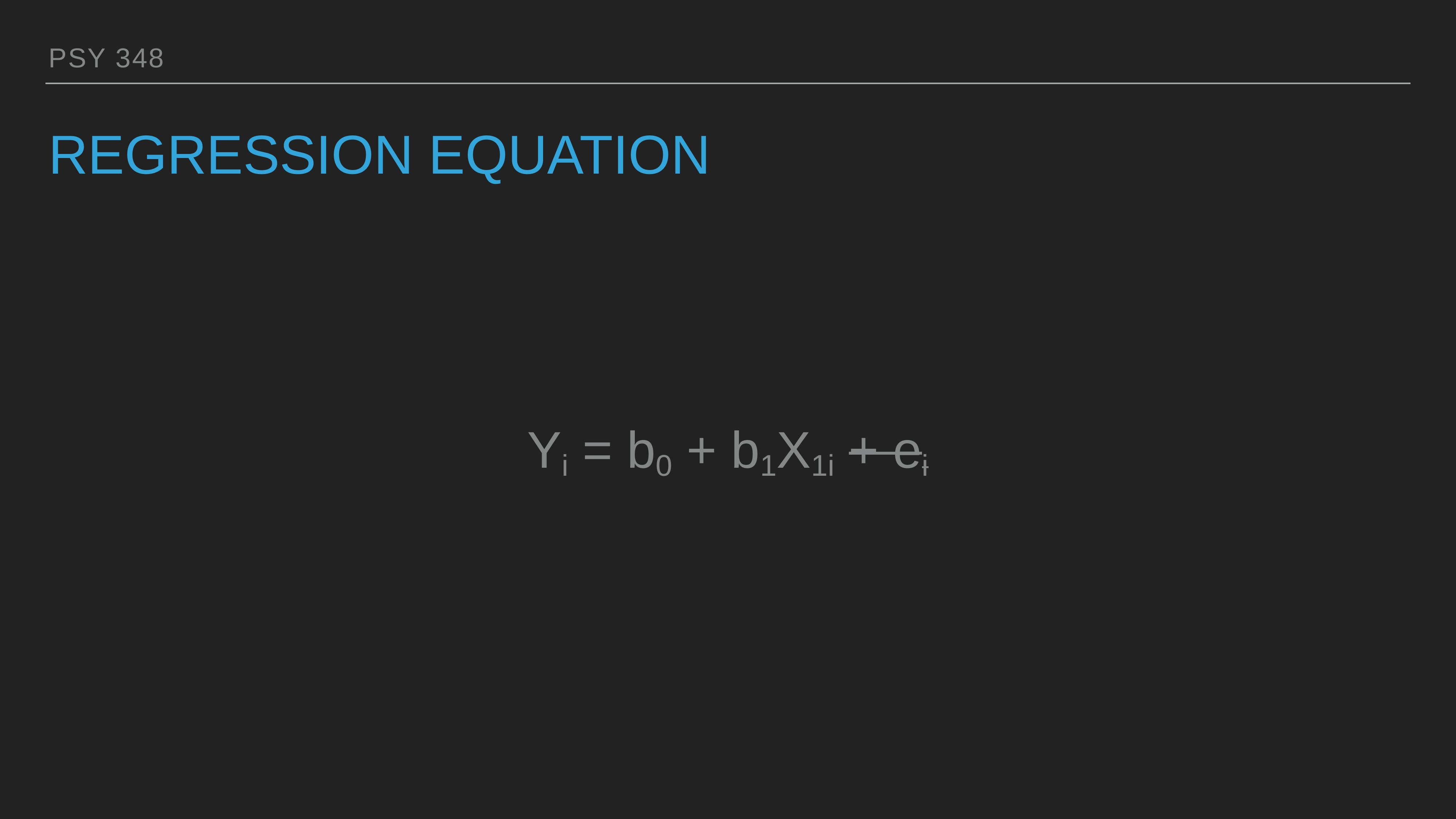

PSY 348
# Regression Equation

Yi = b0 + b1X1i + ei